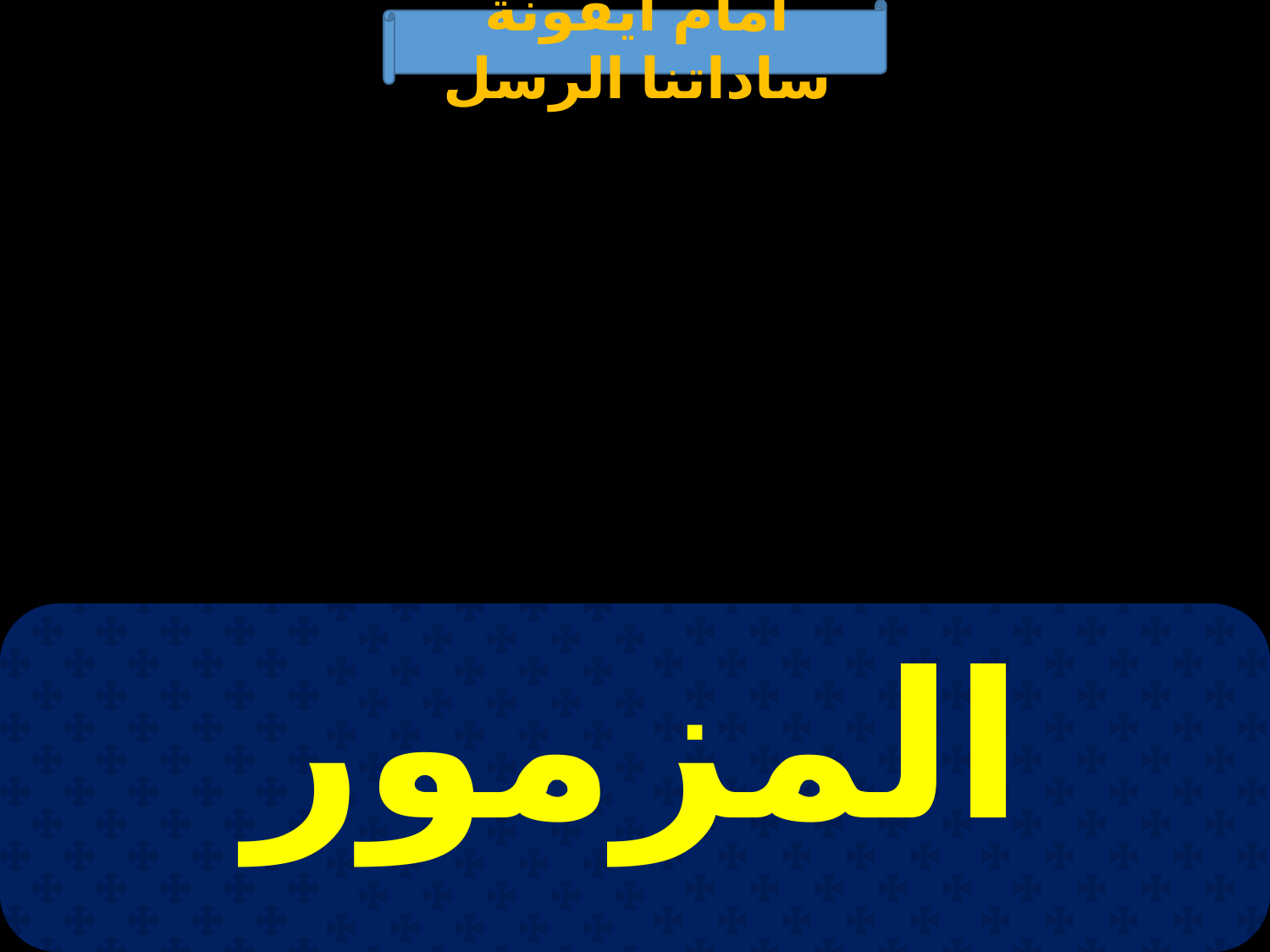

أمام أيقونة ساداتنا الرسل
| المزمور |
| --- |